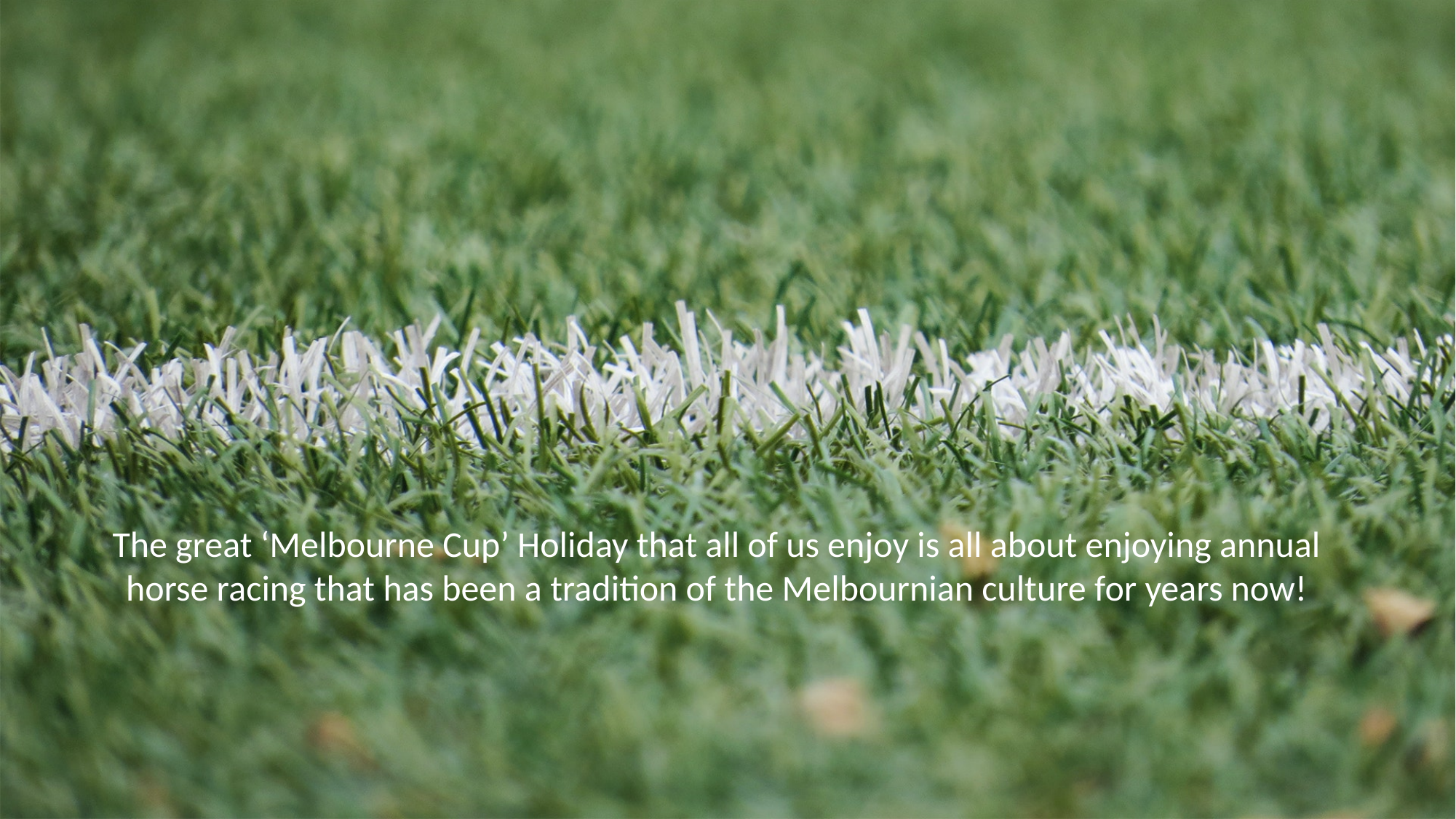

The great ‘Melbourne Cup’ Holiday that all of us enjoy is all about enjoying annual horse racing that has been a tradition of the Melbournian culture for years now!